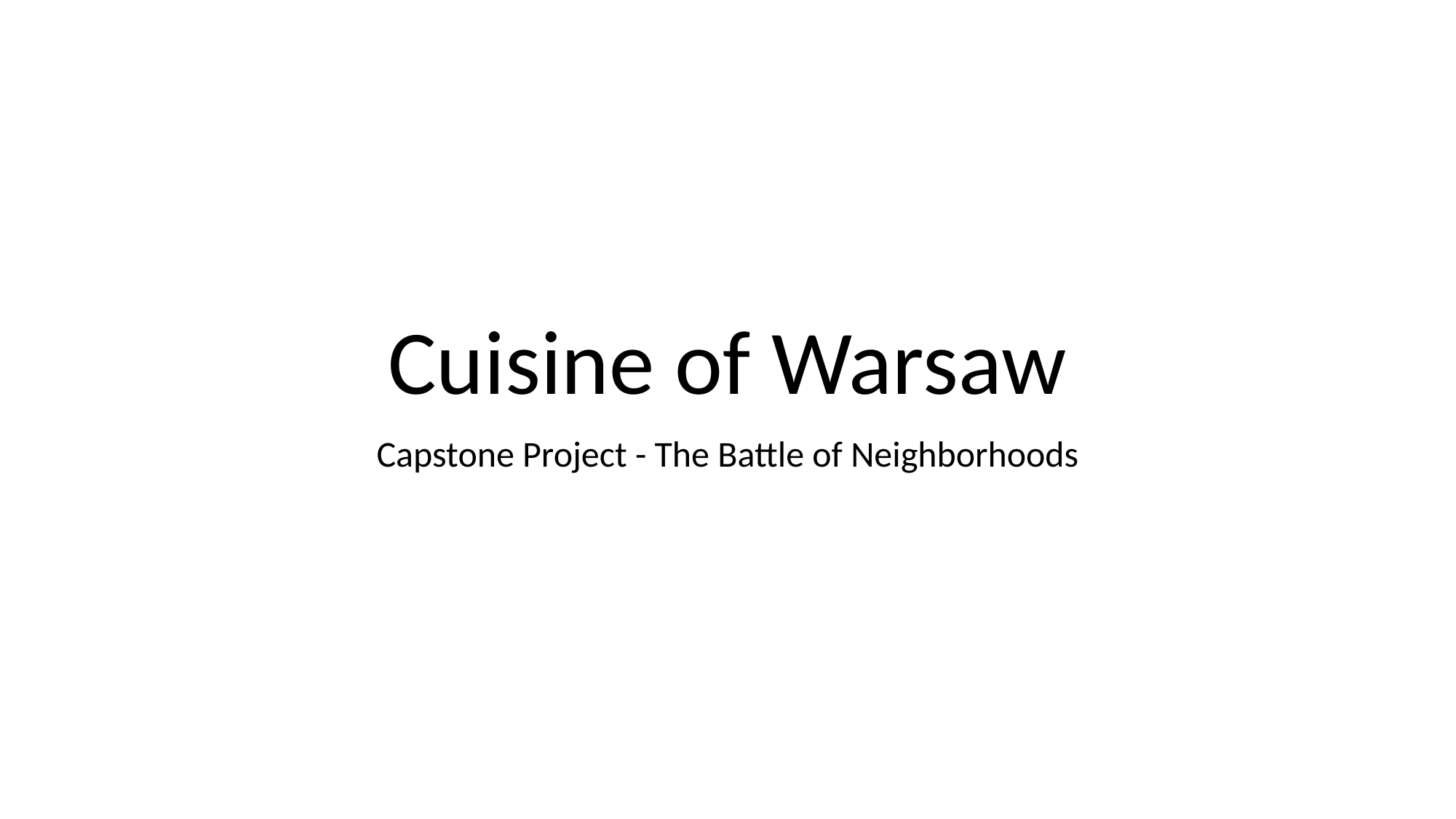

# Cuisine of Warsaw
Capstone Project - The Battle of Neighborhoods